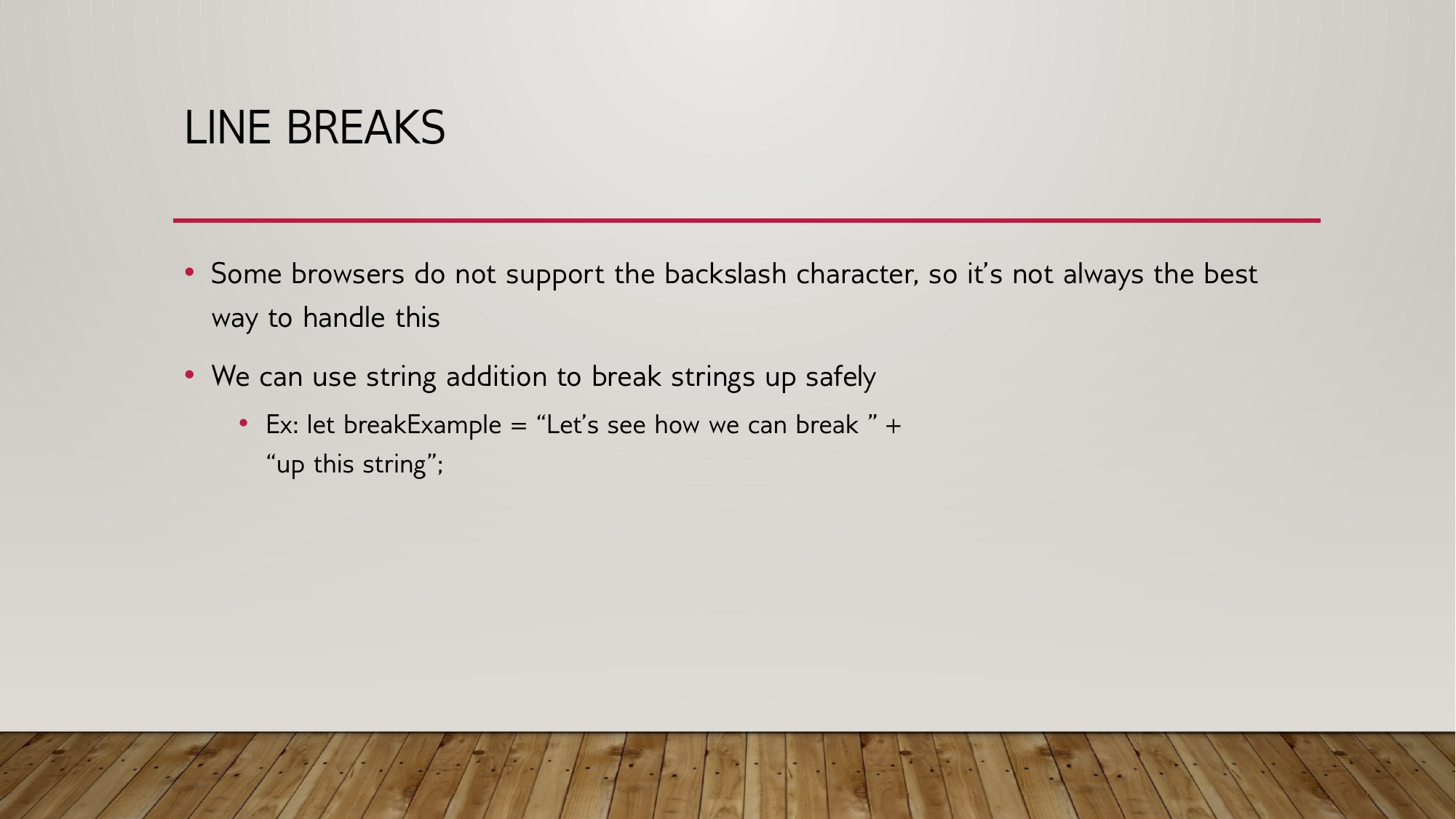

# Line Breaks
Some browsers do not support the backslash character, so it’s not always the best way to handle this
We can use string addition to break strings up safely
Ex: let breakExample = “Let’s see how we can break ” +
“up this string”;